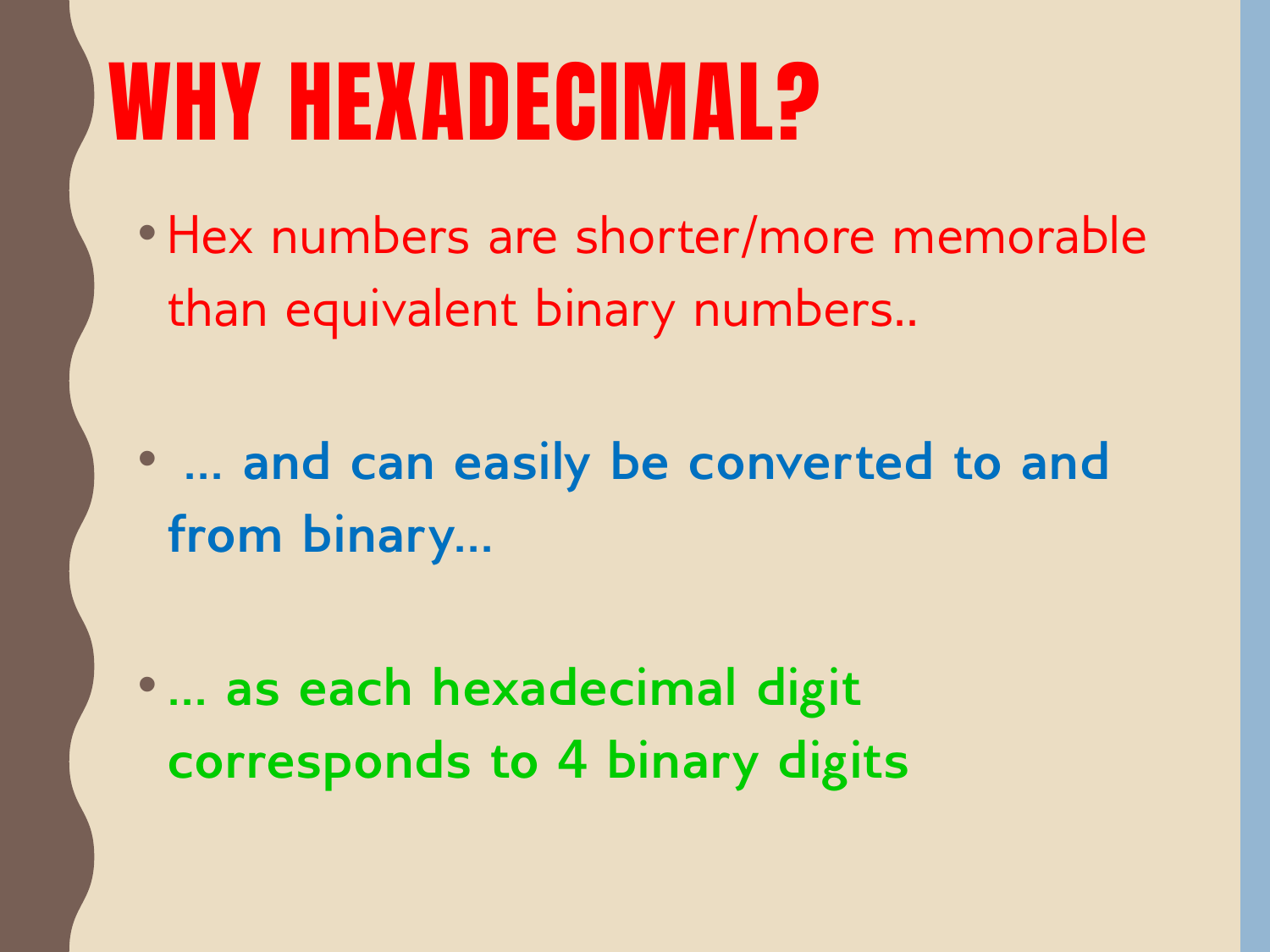

# Why hexadecimal?
Hex numbers are shorter/more memorable than equivalent binary numbers..

 ... and can easily be converted to and from binary...

... as each hexadecimal digit corresponds to 4 binary digits